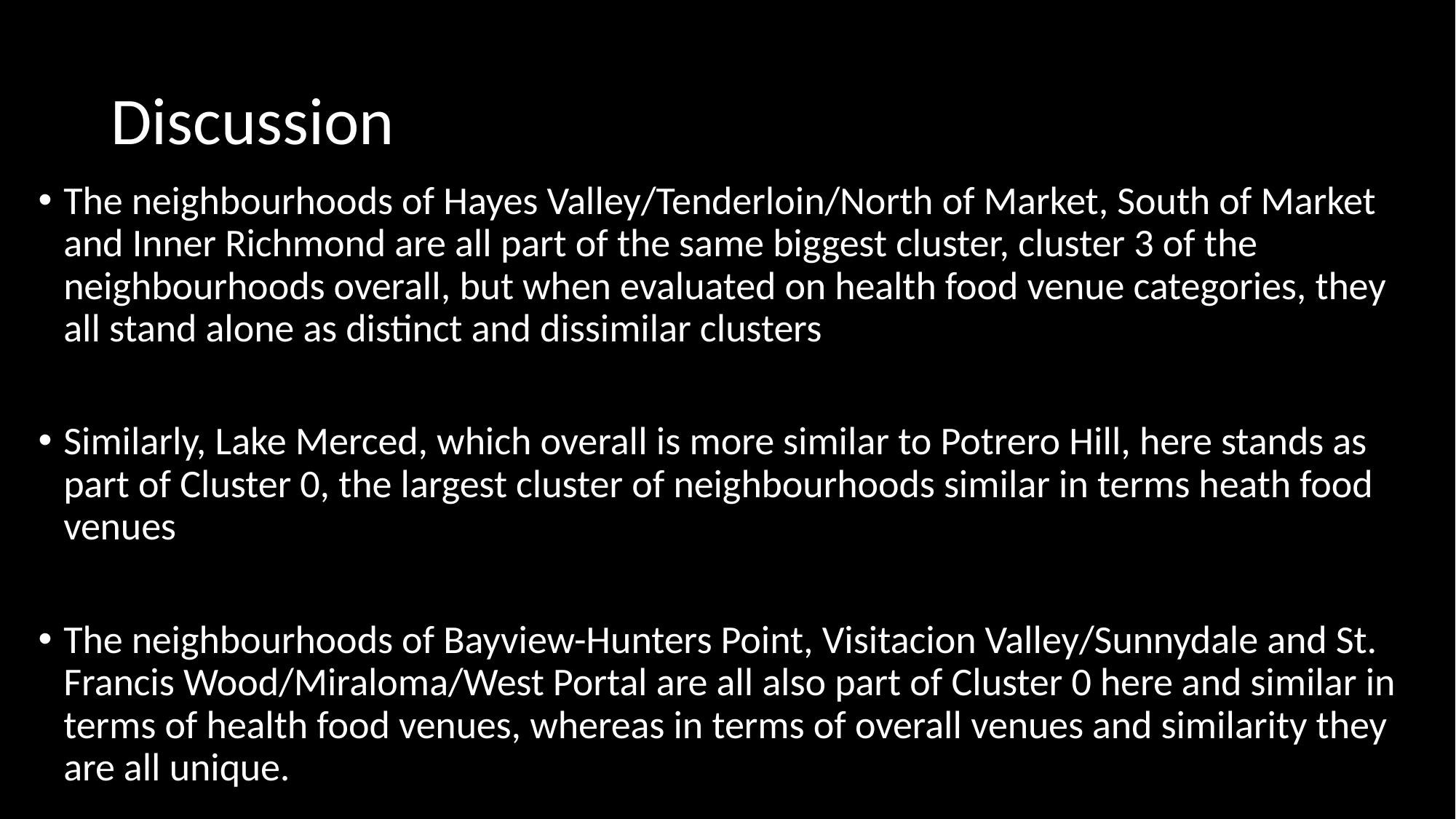

# Discussion
The neighbourhoods of Hayes Valley/Tenderloin/North of Market, South of Market and Inner Richmond are all part of the same biggest cluster, cluster 3 of the neighbourhoods overall, but when evaluated on health food venue categories, they all stand alone as distinct and dissimilar clusters

Similarly, Lake Merced, which overall is more similar to Potrero Hill, here stands as part of Cluster 0, the largest cluster of neighbourhoods similar in terms heath food venues

The neighbourhoods of Bayview-Hunters Point, Visitacion Valley/Sunnydale and St. Francis Wood/Miraloma/West Portal are all also part of Cluster 0 here and similar in terms of health food venues, whereas in terms of overall venues and similarity they are all unique.